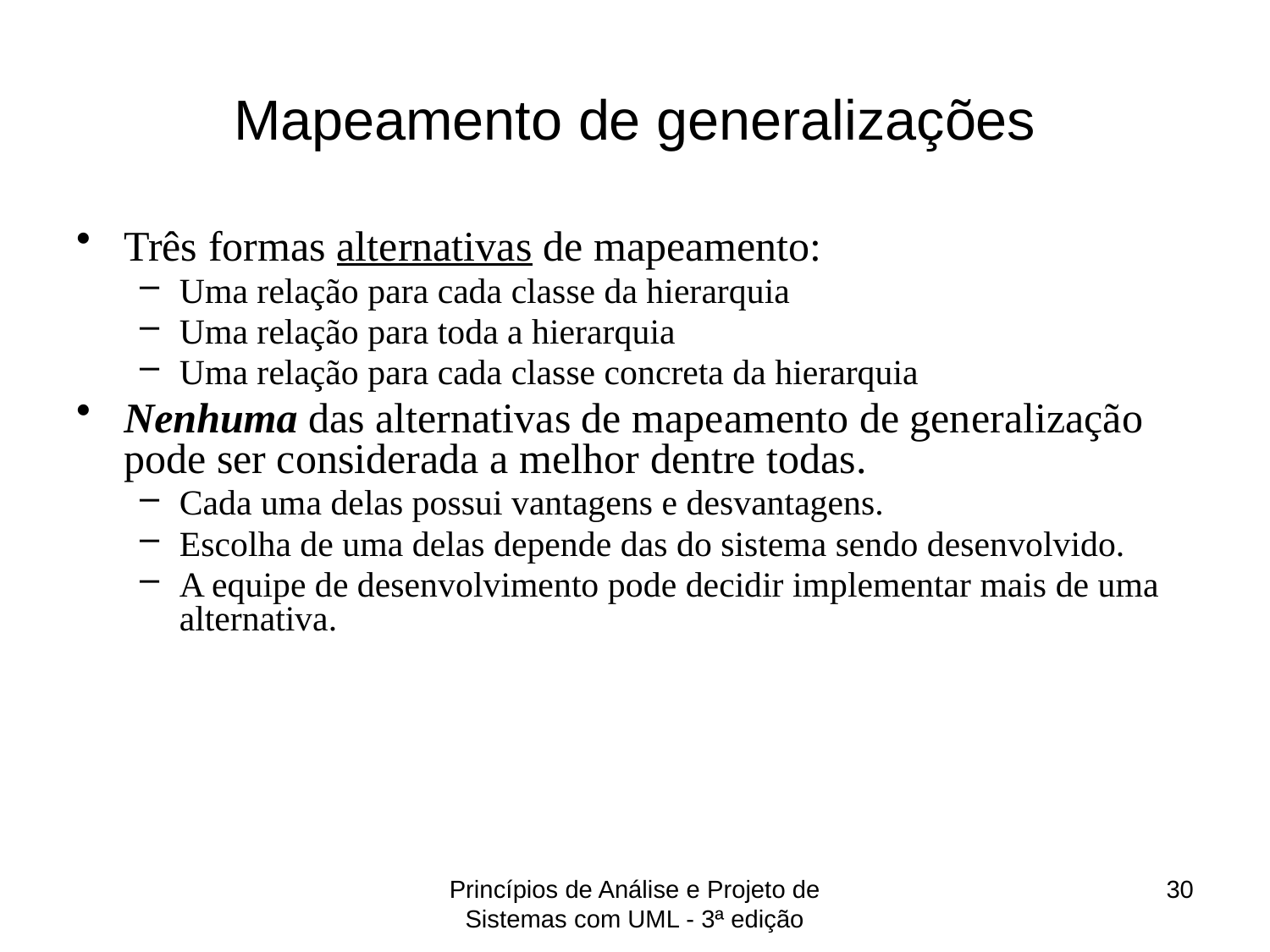

# Mapeamento de generalizações
Três formas alternativas de mapeamento:
Uma relação para cada classe da hierarquia
Uma relação para toda a hierarquia
Uma relação para cada classe concreta da hierarquia
Nenhuma das alternativas de mapeamento de generalização pode ser considerada a melhor dentre todas.
Cada uma delas possui vantagens e desvantagens.
Escolha de uma delas depende das do sistema sendo desenvolvido.
A equipe de desenvolvimento pode decidir implementar mais de uma alternativa.
Princípios de Análise e Projeto de Sistemas com UML - 3ª edição
30